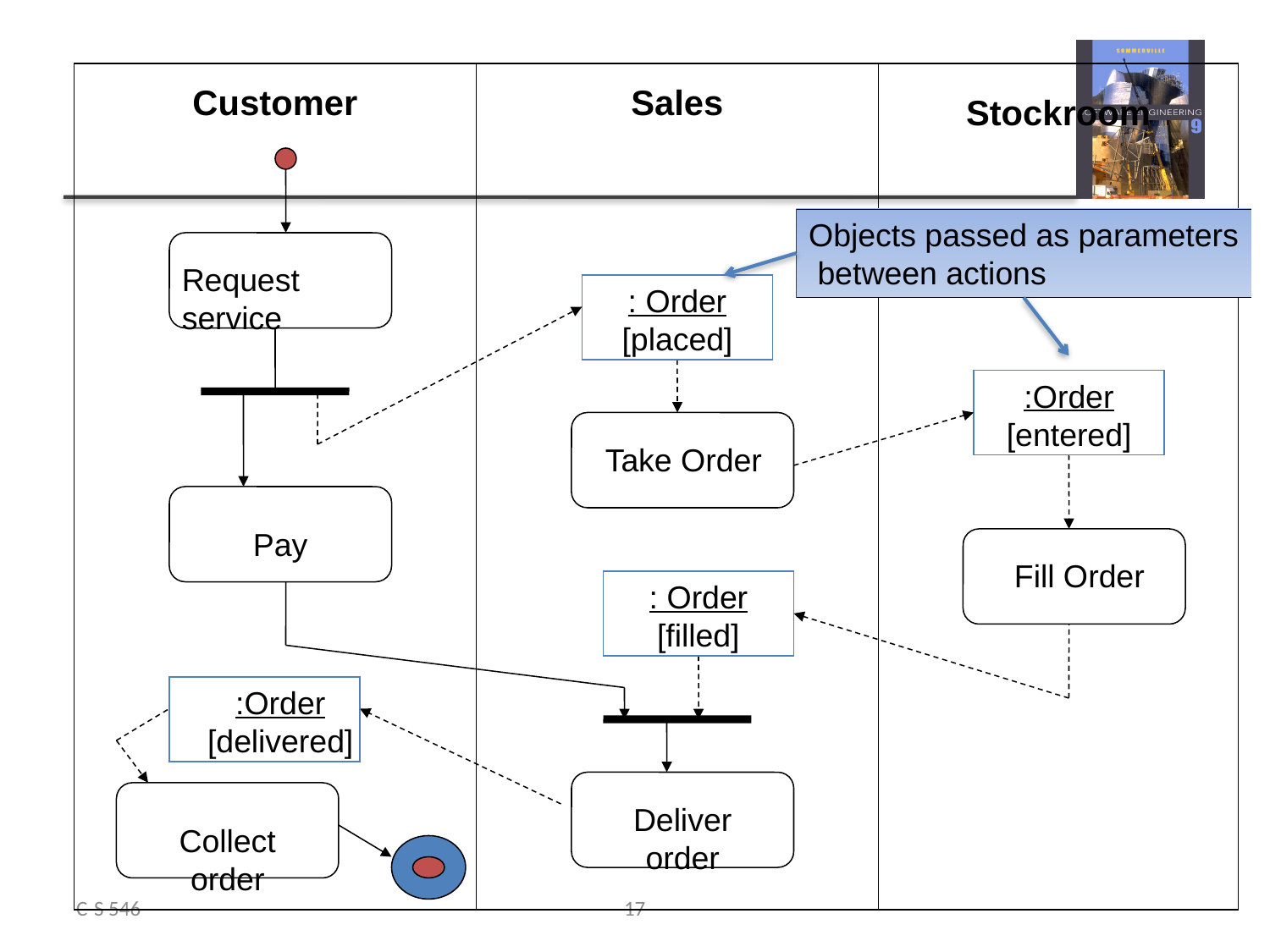

Customer
Sales
Stockroom

Objects passed as parameters
 between actions

Request service

: Order [placed]

:Order [entered]

Take Order

Pay

Fill Order

: Order [filled]

:Order [delivered]

Deliver order
Collect order

C-S 546
17